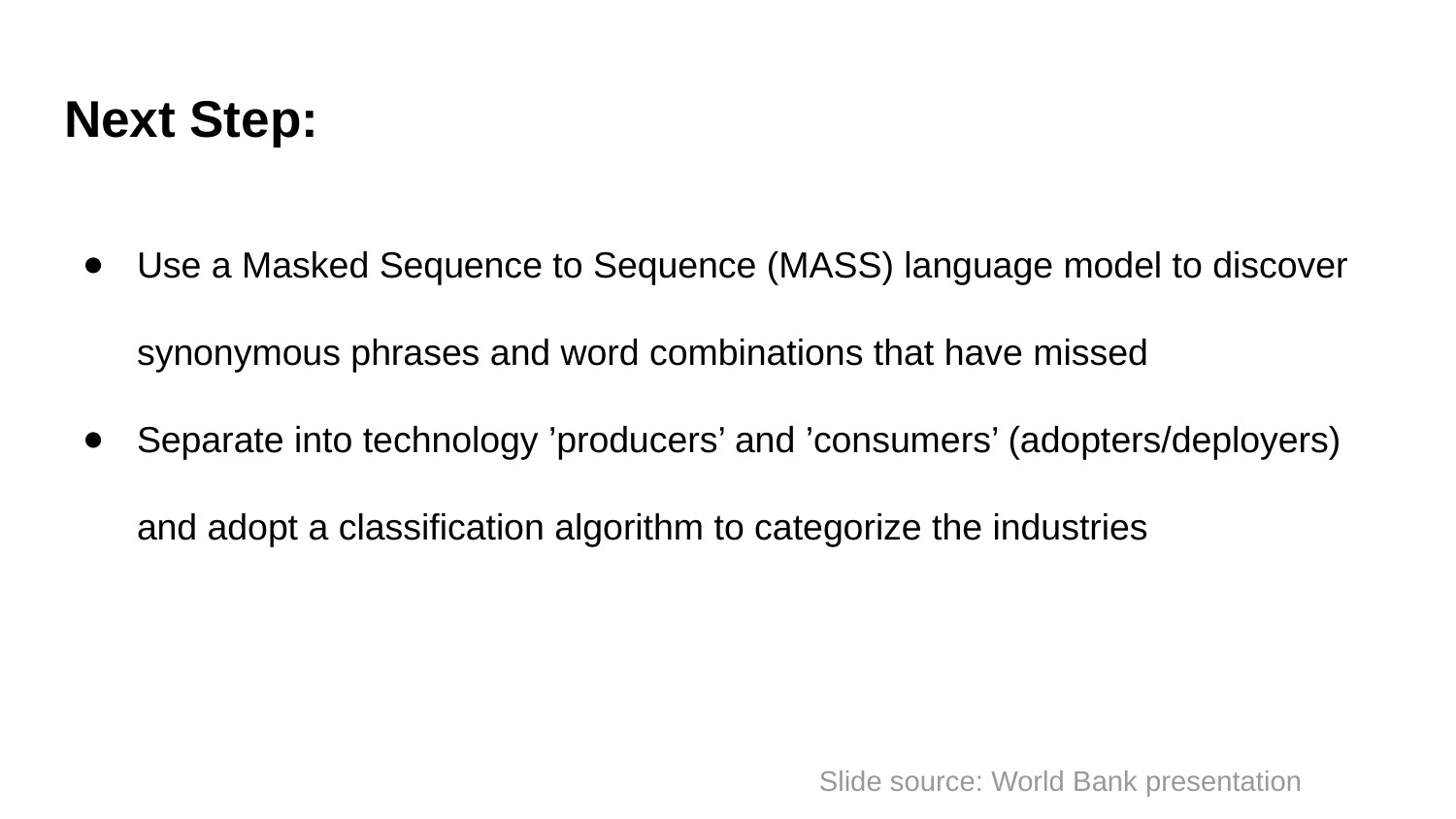

# Next Step:
Use a Masked Sequence to Sequence (MASS) language model to discover synonymous phrases and word combinations that have missed
Separate into technology ’producers’ and ’consumers’ (adopters/deployers) and adopt a classification algorithm to categorize the industries
Slide source: World Bank presentation